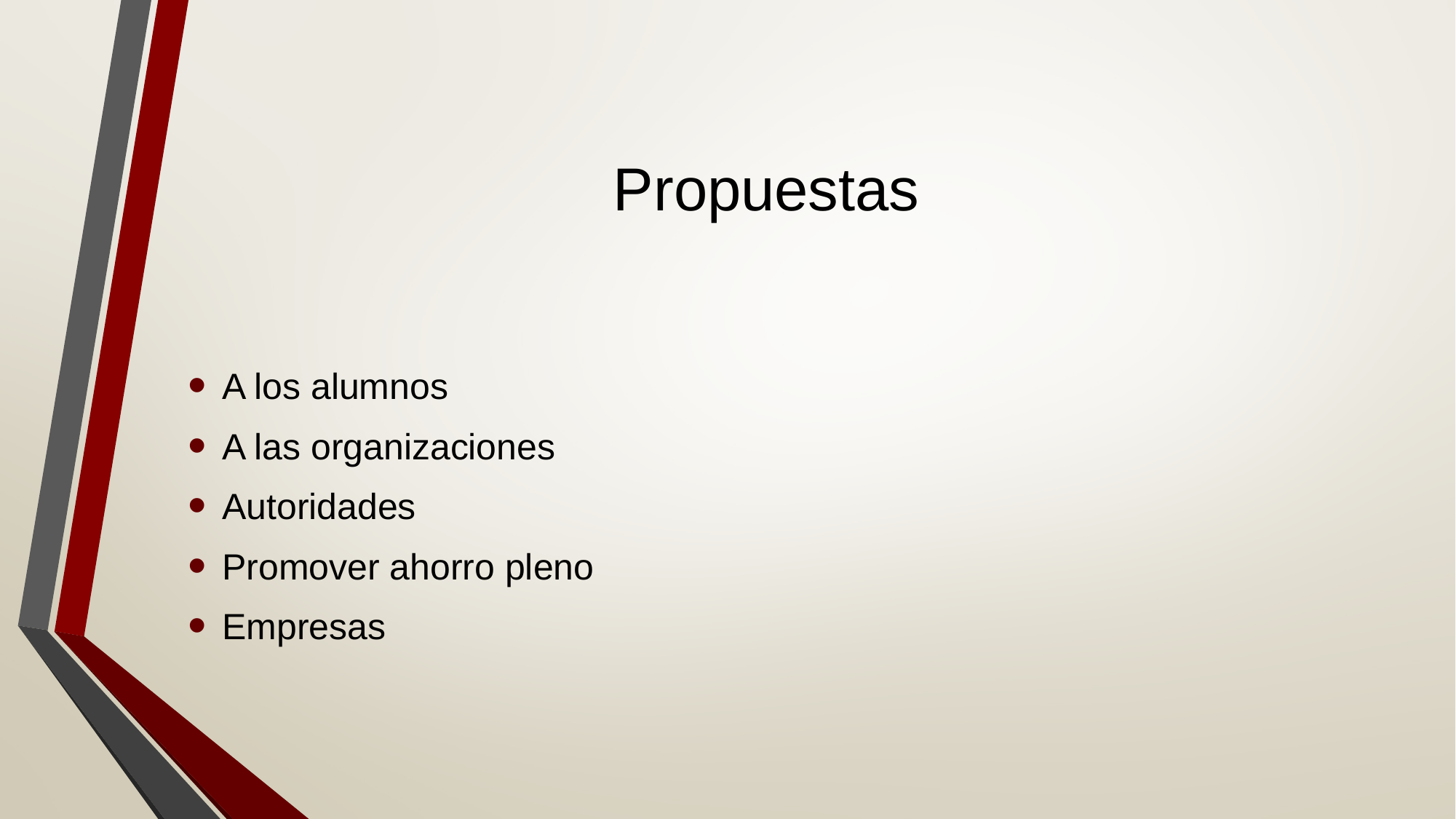

# Propuestas
A los alumnos
A las organizaciones
Autoridades
Promover ahorro pleno
Empresas